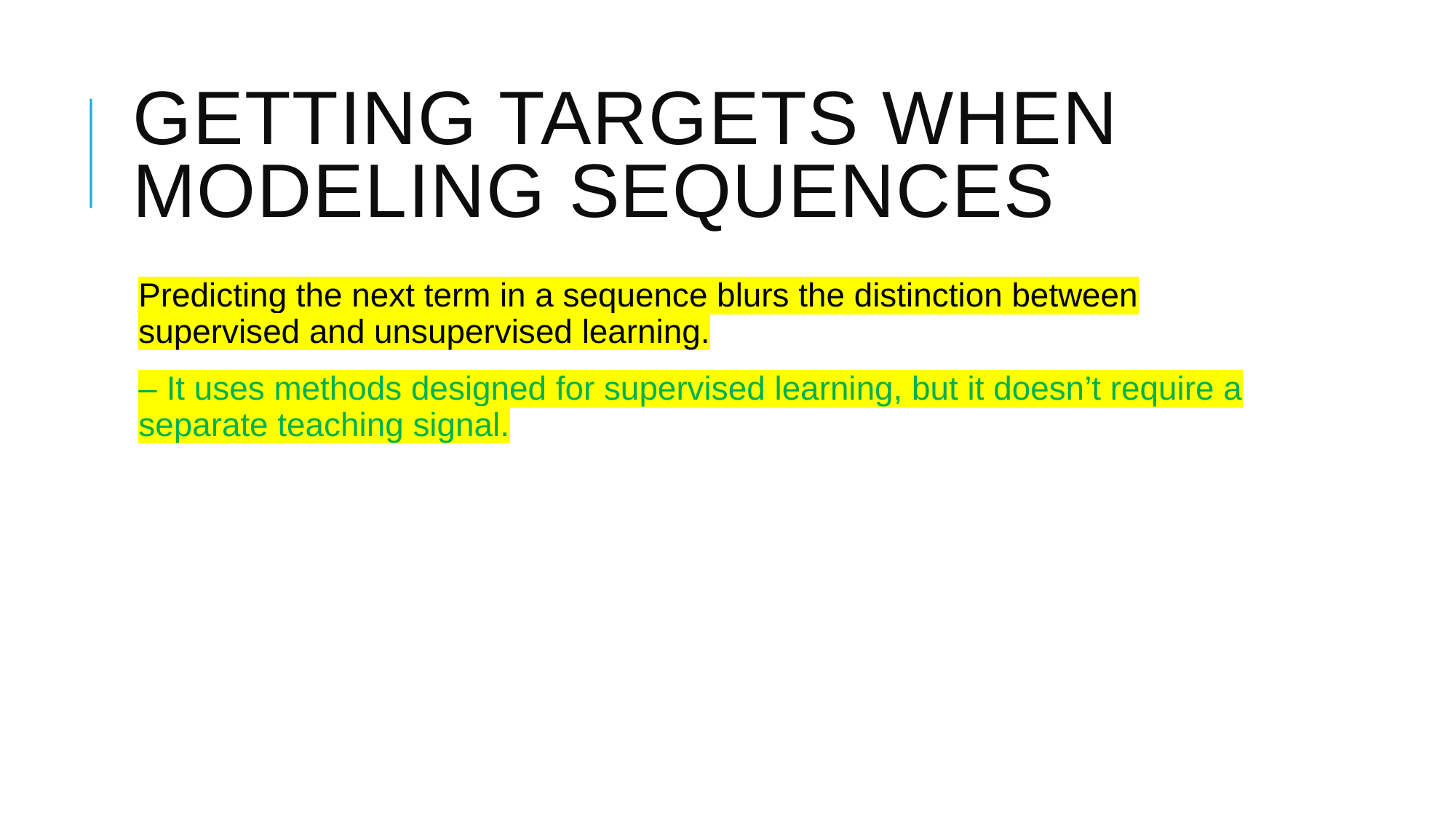

Getting targets when modeling sequences
Predicting the next term in a sequence blurs the distinction between supervised and unsupervised learning.
– It uses methods designed for supervised learning, but it doesn’t require a separate teaching signal.